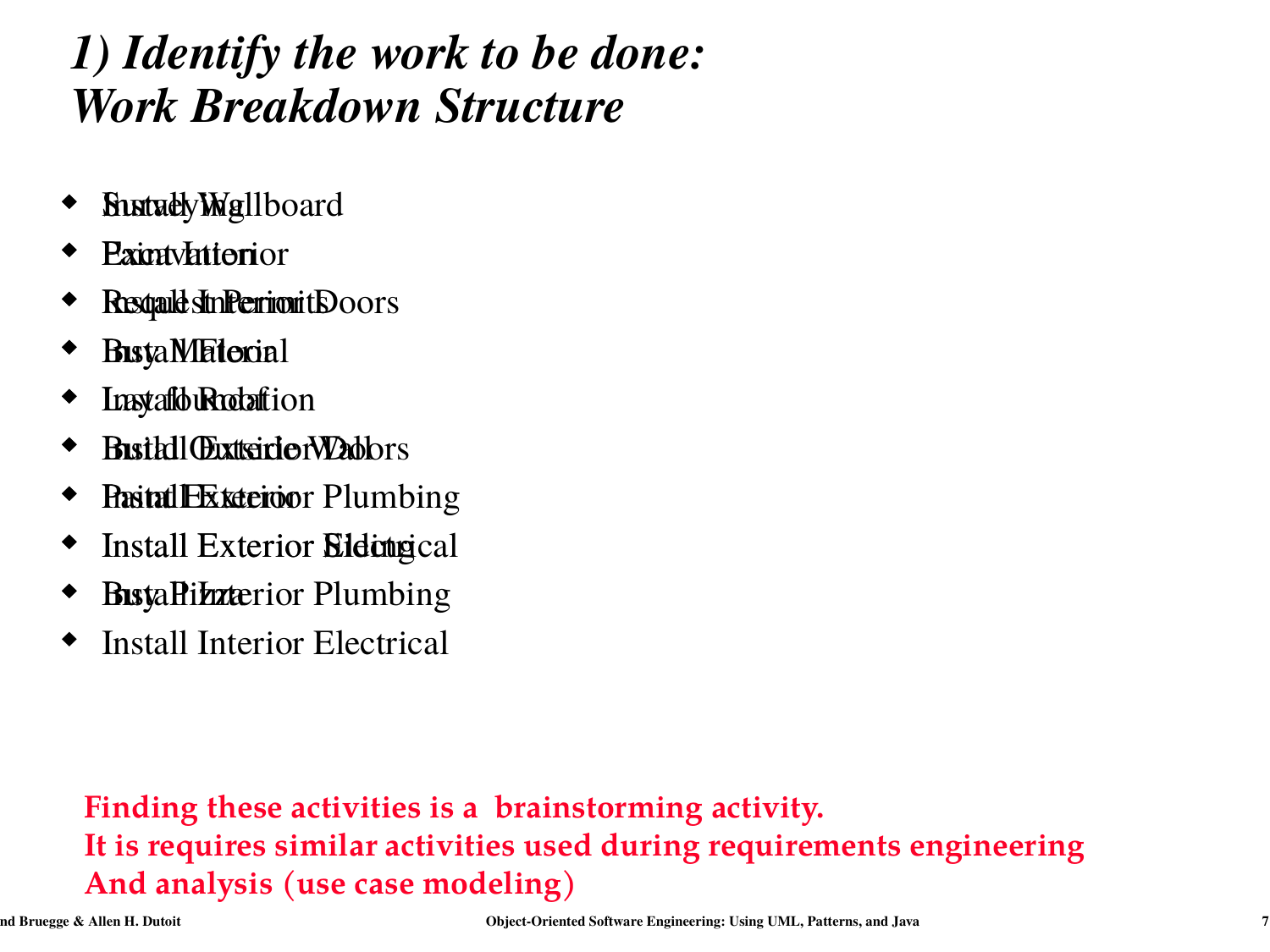

# 1) Identify the work to be done: Work Breakdown Structure
Surveying
Excavation
Request Permits
Buy Material
Lay foundation
Build Outside Wall
Install Exterior Plumbing
Install Exterior Electrical
Install Interior Plumbing
Install Interior Electrical
Install Wallboard
Paint Interior
Install Interior Doors
Install Floor
Install Roof
Install Exterior Doors
Paint Exterior
Install Exterior Siding
Buy Pizza

Finding these activities is a  brainstorming activity.
It is requires similar activities used during requirements engineering
And analysis (use case modeling)